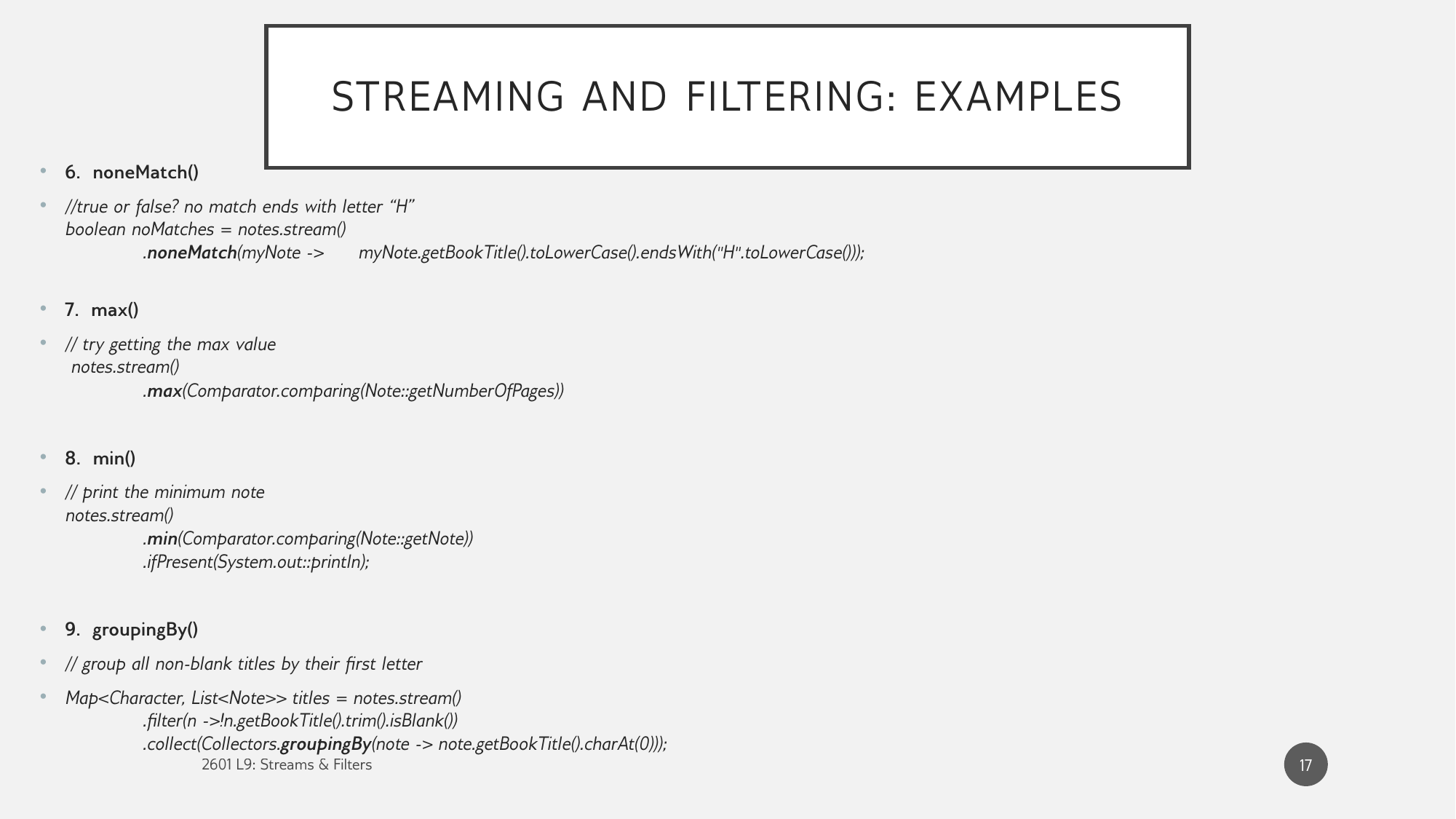

# Streaming and Filtering: Examples
6.  noneMatch()
//true or false? no match ends with letter “H”
boolean noMatches = notes.stream()
    	.noneMatch(myNote ->      myNote.getBookTitle().toLowerCase().endsWith("H".toLowerCase()));
7.  max()
// try getting the max value
 notes.stream()
	.max(Comparator.comparing(Note::getNumberOfPages))

8.  min()
// print the minimum note
notes.stream()
    	.min(Comparator.comparing(Note::getNote))
	.ifPresent(System.out::println);

9.  groupingBy()
// group all non-blank titles by their first letter
Map<Character, List<Note>> titles = notes.stream()
    	.filter(n ->!n.getBookTitle().trim().isBlank())
	.collect(Collectors.groupingBy(note -> note.getBookTitle().charAt(0)));
17
2601 L9: Streams & Filters